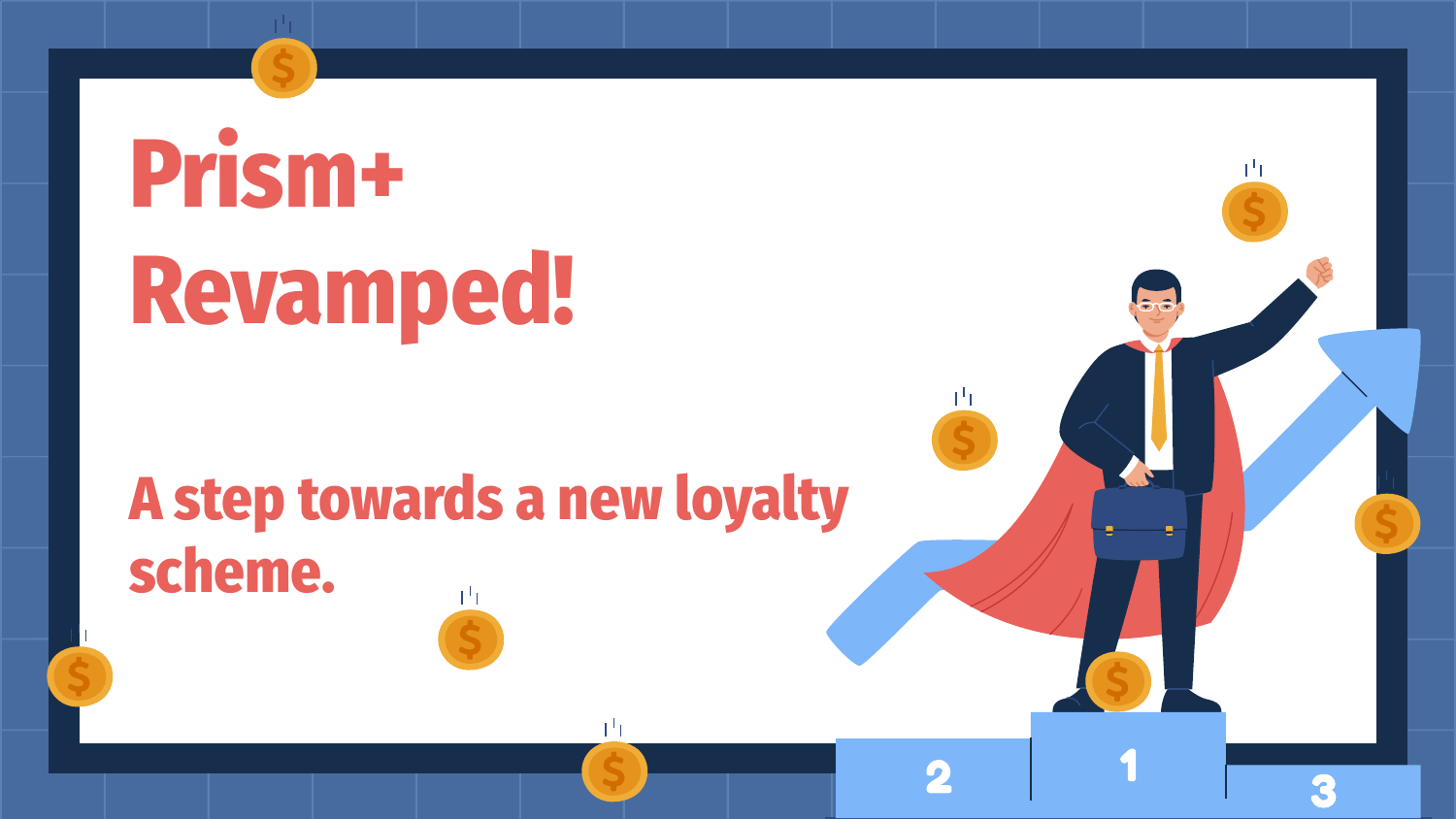

# Prism+
Revamped!

A step towards a new loyalty scheme.